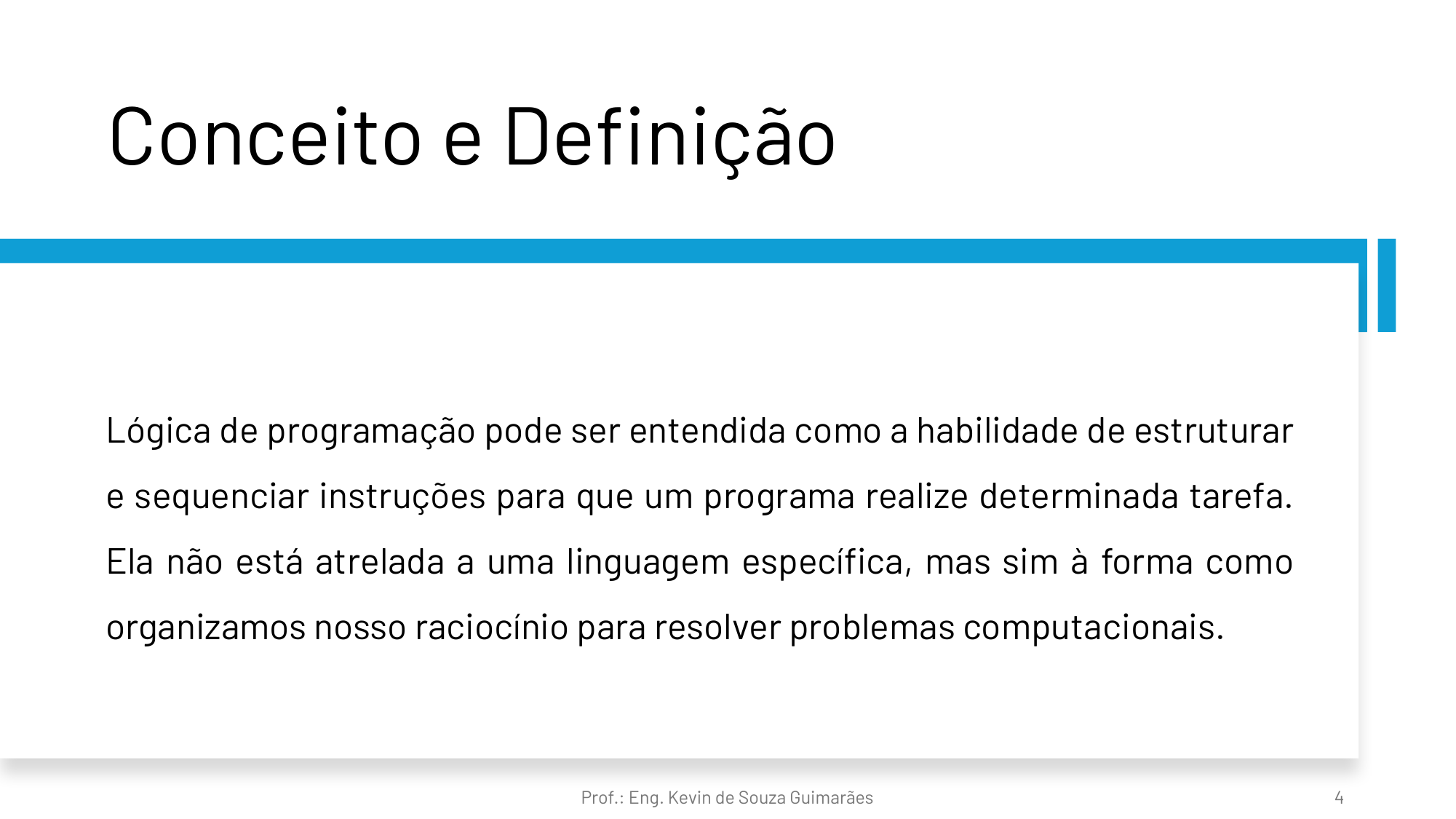

# Conceito e Definição

Lógica de programação pode ser entendida como a habilidade de estruturar e sequenciar instruções para que um programa realize determinada tarefa. Ela não está atrelada a uma linguagem específica, mas sim à forma como organizamos nosso raciocínio para resolver problemas computacionais.
Prof.: Eng. Kevin de Souza Guimarães
4